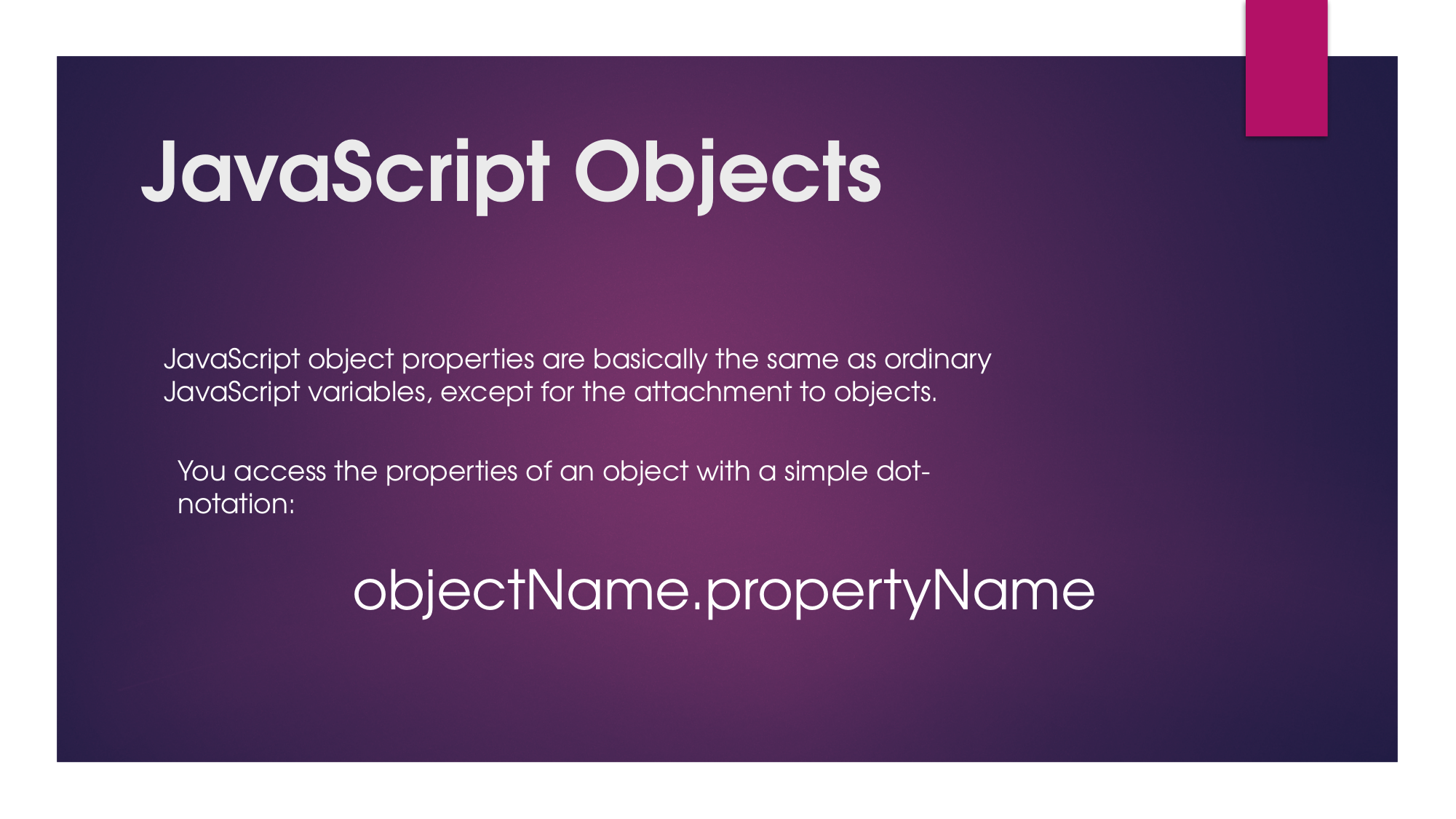

# JavaScript Objects
JavaScript object properties are basically the same as ordinary JavaScript variables, except for the attachment to objects.
You access the properties of an object with a simple dot-notation:
objectName.propertyName